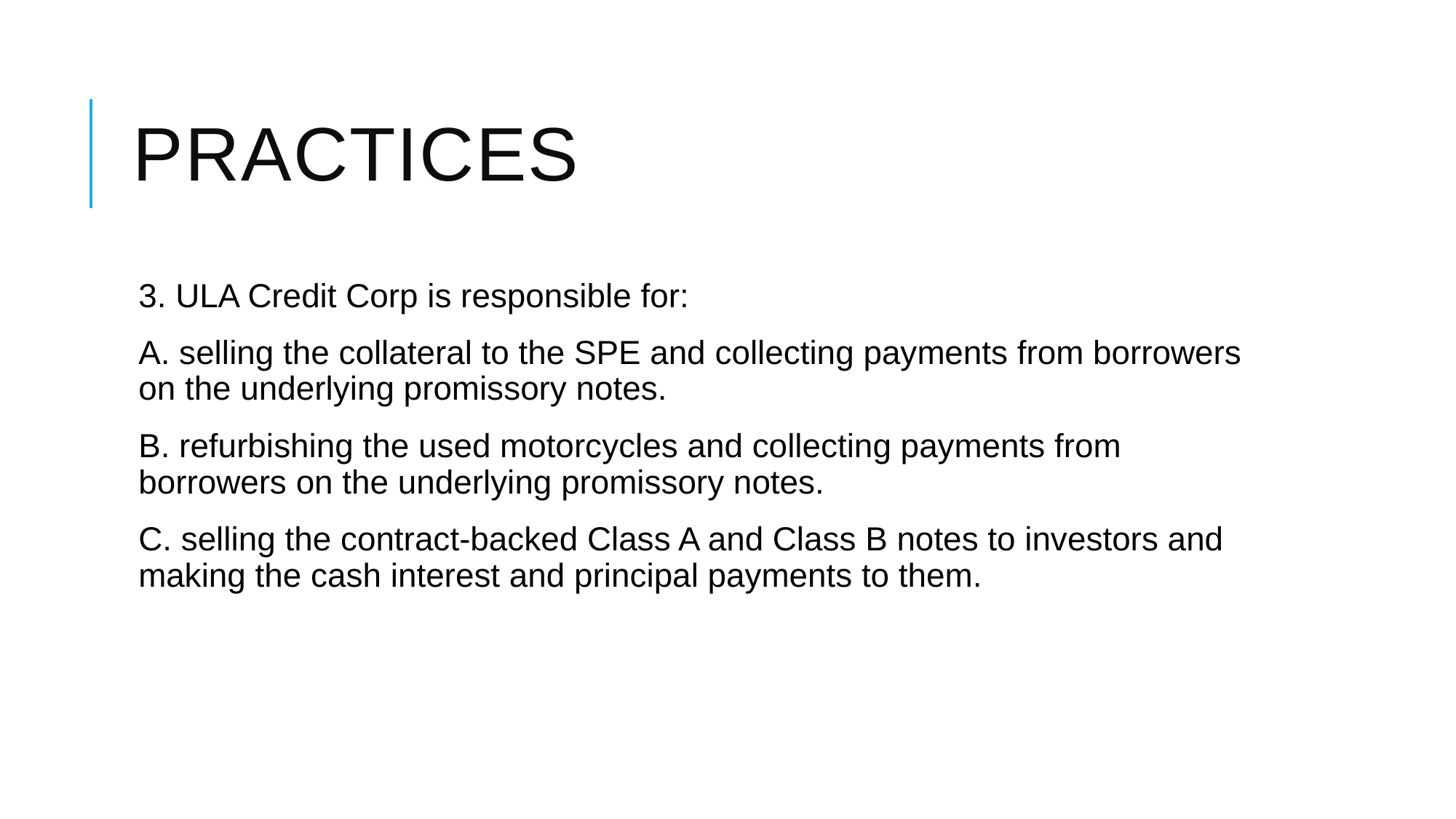

# practices
3. ULA Credit Corp is responsible for:
A. selling the collateral to the SPE and collecting payments from borrowers on the underlying promissory notes.
B. refurbishing the used motorcycles and collecting payments from borrowers on the underlying promissory notes.
C. selling the contract-backed Class A and Class B notes to investors and making the cash interest and principal payments to them.